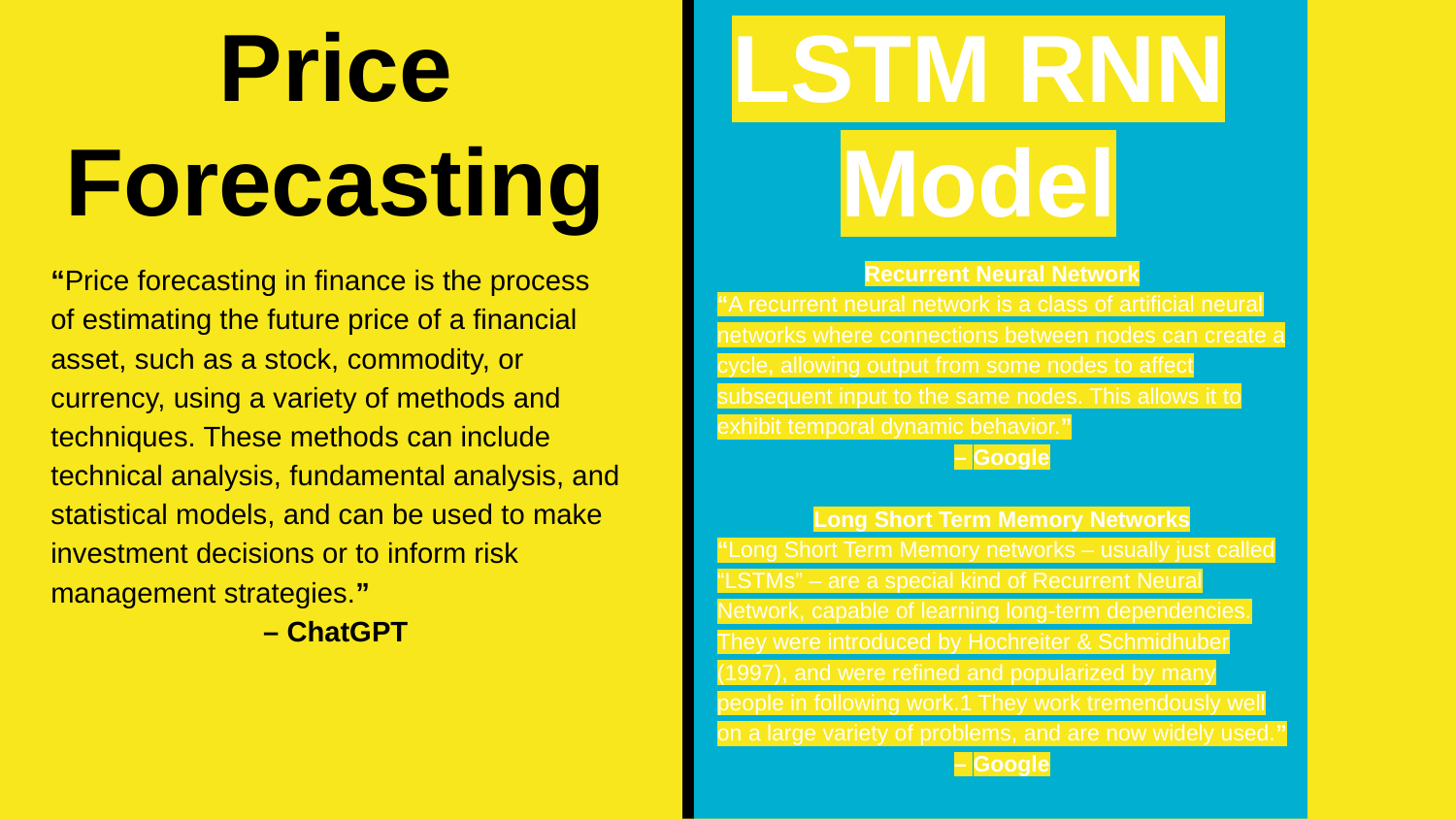

# Price Forecasting
LSTM RNN Model

Recurrent Neural Network
“A recurrent neural network is a class of artificial neural networks where connections between nodes can create a cycle, allowing output from some nodes to affect subsequent input to the same nodes. This allows it to exhibit temporal dynamic behavior.”
– Google
“Price forecasting in finance is the process of estimating the future price of a financial asset, such as a stock, commodity, or currency, using a variety of methods and techniques. These methods can include technical analysis, fundamental analysis, and statistical models, and can be used to make investment decisions or to inform risk management strategies.”
– ChatGPT
Long Short Term Memory Networks
“Long Short Term Memory networks – usually just called “LSTMs” – are a special kind of Recurrent Neural Network, capable of learning long-term dependencies. They were introduced by Hochreiter & Schmidhuber (1997), and were refined and popularized by many people in following work.1 They work tremendously well on a large variety of problems, and are now widely used.”
– Google